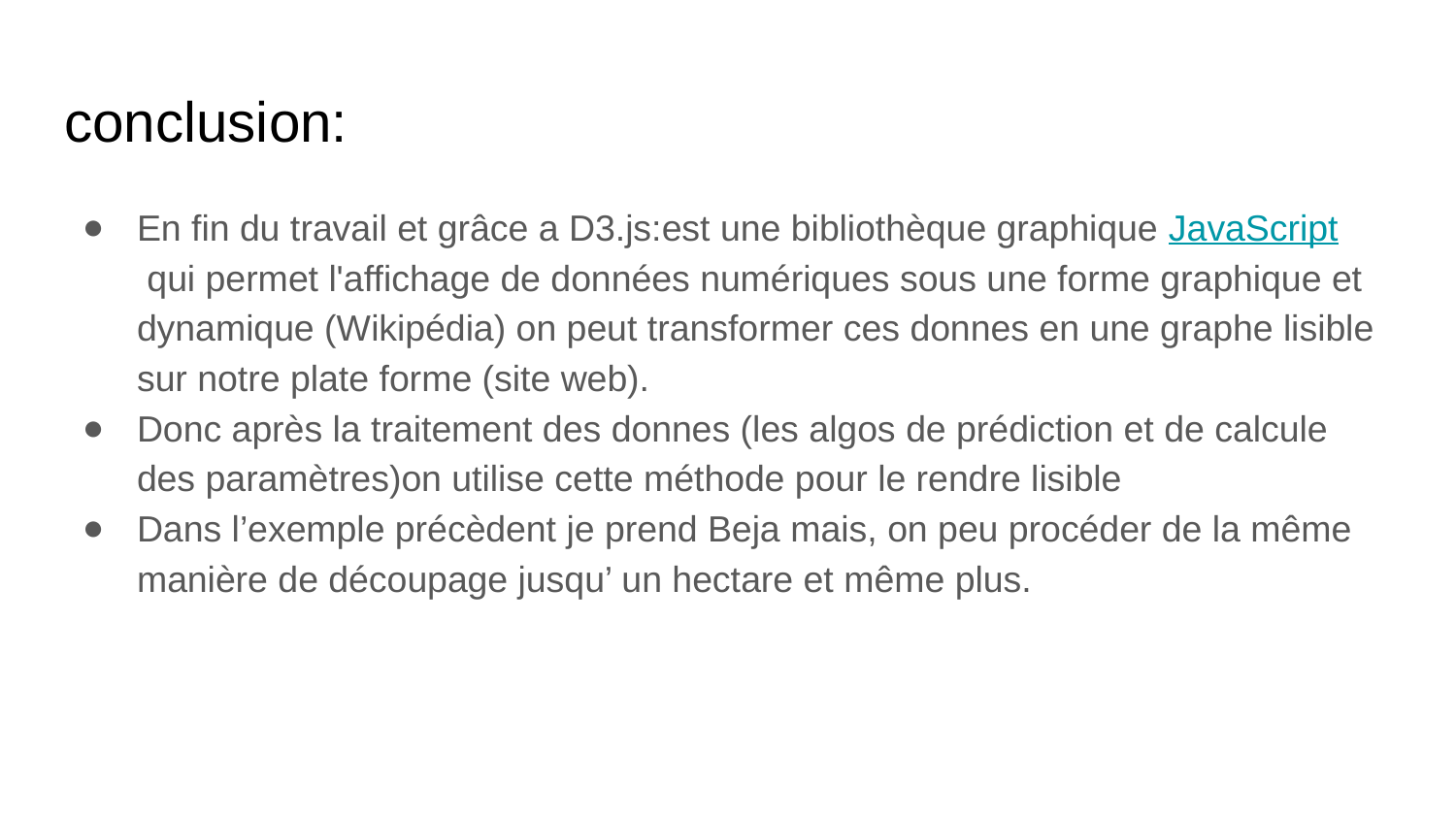

# conclusion:
En fin du travail et grâce a D3.js:est une bibliothèque graphique JavaScript qui permet l'affichage de données numériques sous une forme graphique et dynamique (Wikipédia) on peut transformer ces donnes en une graphe lisible sur notre plate forme (site web).
Donc après la traitement des donnes (les algos de prédiction et de calcule des paramètres)on utilise cette méthode pour le rendre lisible
Dans l’exemple précèdent je prend Beja mais, on peu procéder de la même manière de découpage jusqu’ un hectare et même plus.